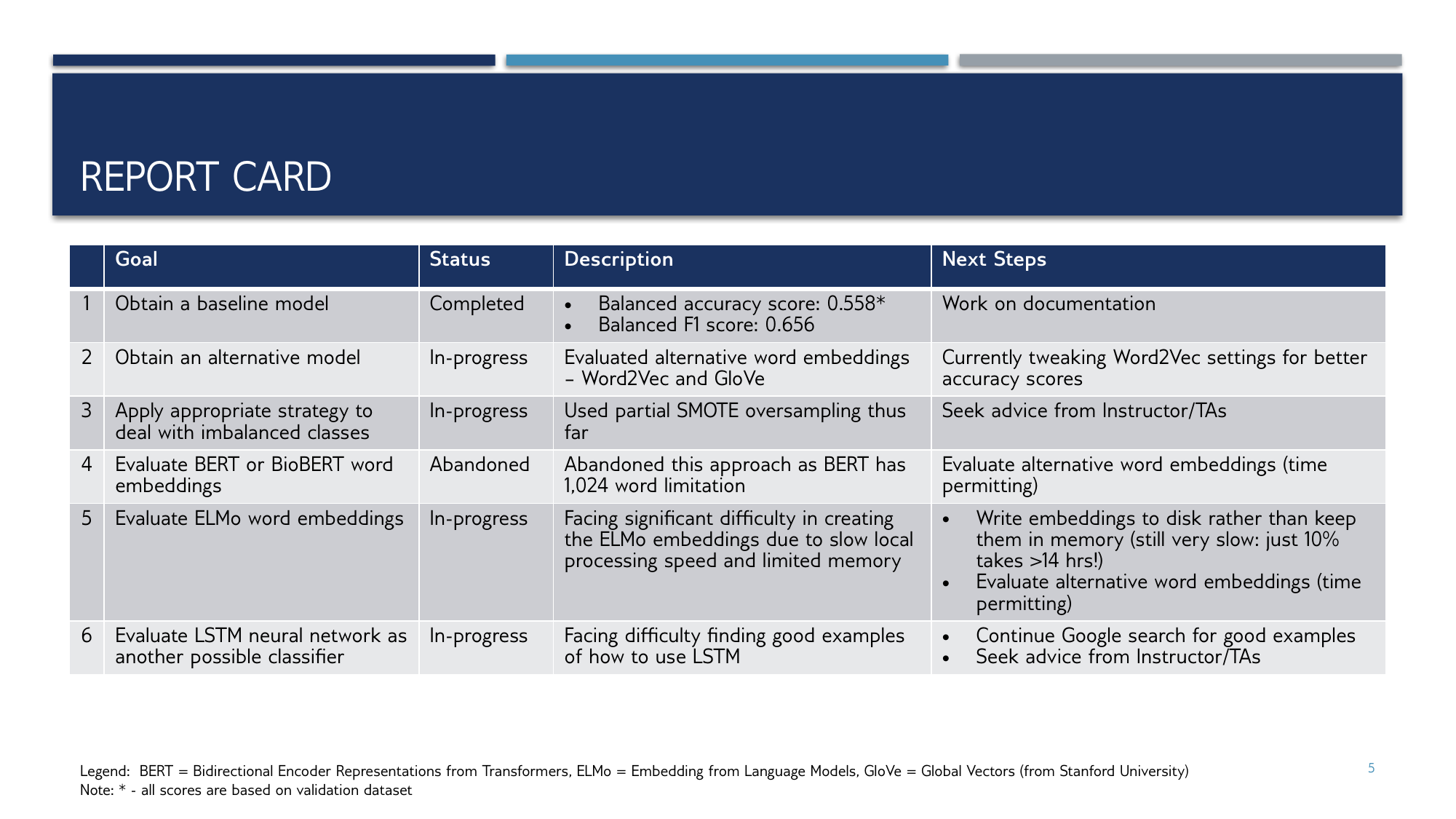

# Report Card
|  | Goal | Status | Description | Next Steps |
| --- | --- | --- | --- | --- |
| 1 | Obtain a baseline model | Completed | Balanced accuracy score: 0.558\* Balanced F1 score: 0.656 | Work on documentation |
| 2 | Obtain an alternative model | In-progress | Evaluated alternative word embeddings – Word2Vec and GloVe | Currently tweaking Word2Vec settings for better accuracy scores |
| 3 | Apply appropriate strategy to deal with imbalanced classes | In-progress | Used partial SMOTE oversampling thus far | Seek advice from Instructor/TAs |
| 4 | Evaluate BERT or BioBERT word embeddings | Abandoned | Abandoned this approach as BERT has 1,024 word limitation | Evaluate alternative word embeddings (time permitting) |
| 5 | Evaluate ELMo word embeddings | In-progress | Facing significant difficulty in creating the ELMo embeddings due to slow local processing speed and limited memory | Write embeddings to disk rather than keep them in memory (still very slow: just 10% takes >14 hrs!) Evaluate alternative word embeddings (time permitting) |
| 6 | Evaluate LSTM neural network as another possible classifier | In-progress | Facing difficulty finding good examples of how to use LSTM | Continue Google search for good examples Seek advice from Instructor/TAs |
5
Legend:  BERT = Bidirectional Encoder Representations from Transformers, ELMo = Embedding from Language Models, GloVe = Global Vectors (from Stanford University)
Note: * - all scores are based on validation dataset